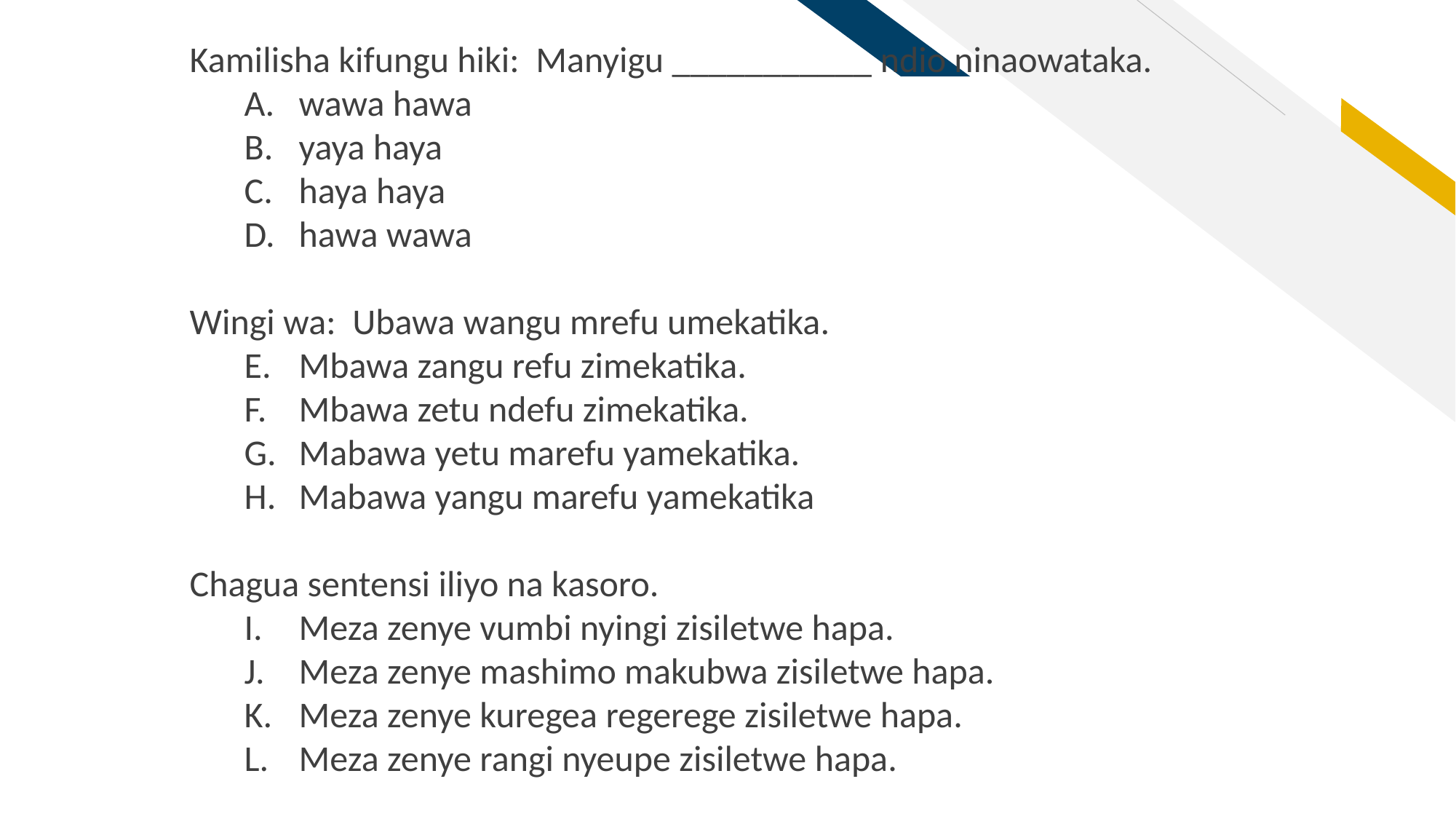

Kamilisha kifungu hiki:  Manyigu ___________ ndio ninaowataka.
wawa hawa
yaya haya
haya haya
hawa wawa

Wingi wa:  Ubawa wangu mrefu umekatika.
Mbawa zangu refu zimekatika.
Mbawa zetu ndefu zimekatika.
Mabawa yetu marefu yamekatika.
Mabawa yangu marefu yamekatika

Chagua sentensi iliyo na kasoro.
Meza zenye vumbi nyingi zisiletwe hapa.
Meza zenye mashimo makubwa zisiletwe hapa.
Meza zenye kuregea regerege zisiletwe hapa.
Meza zenye rangi nyeupe zisiletwe hapa.